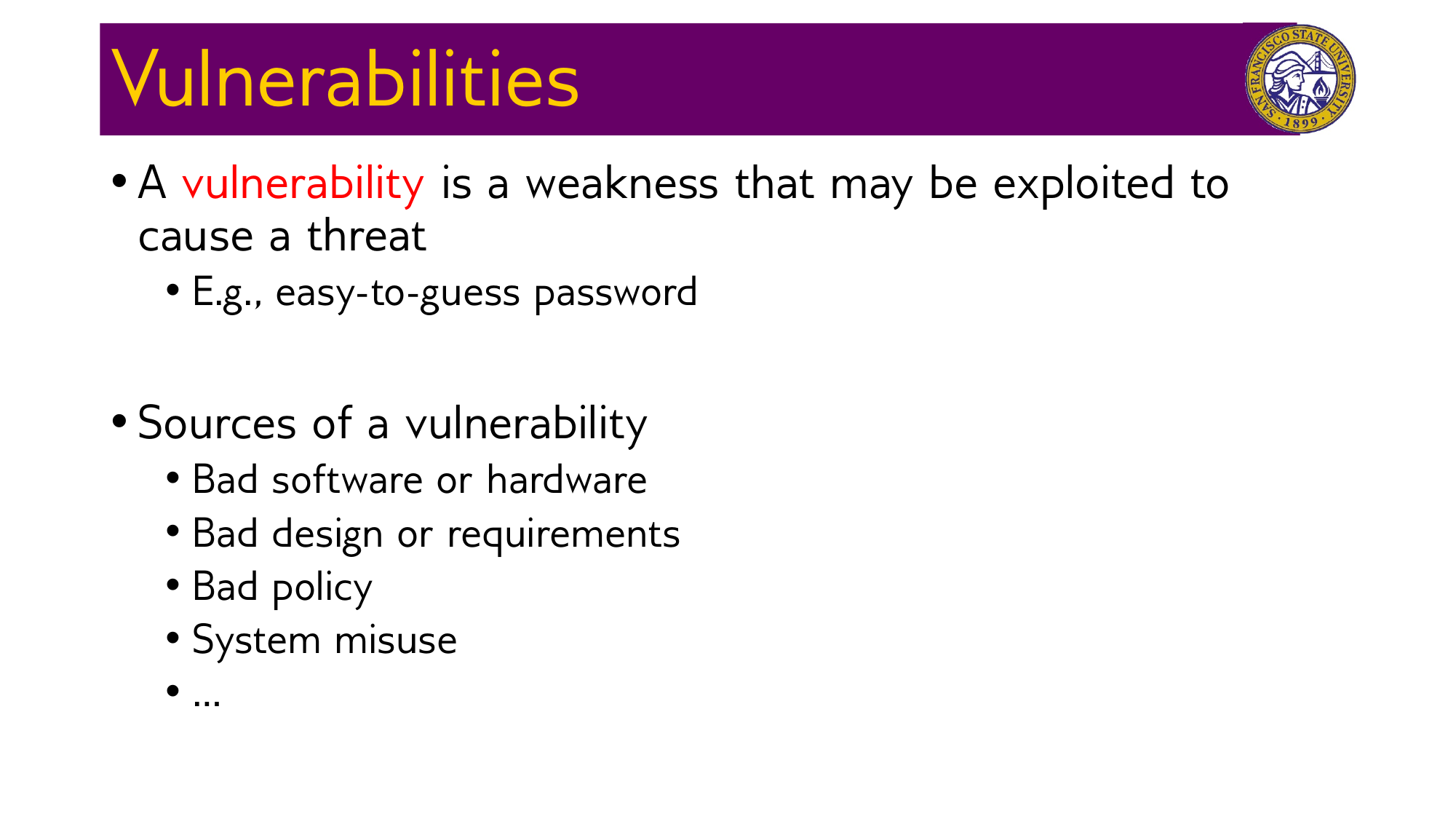

# Vulnerabilities
A vulnerability is a weakness that may be exploited to cause a threat
E.g., easy-to-guess password

Sources of a vulnerability
Bad software or hardware
Bad design or requirements
Bad policy
System misuse
…